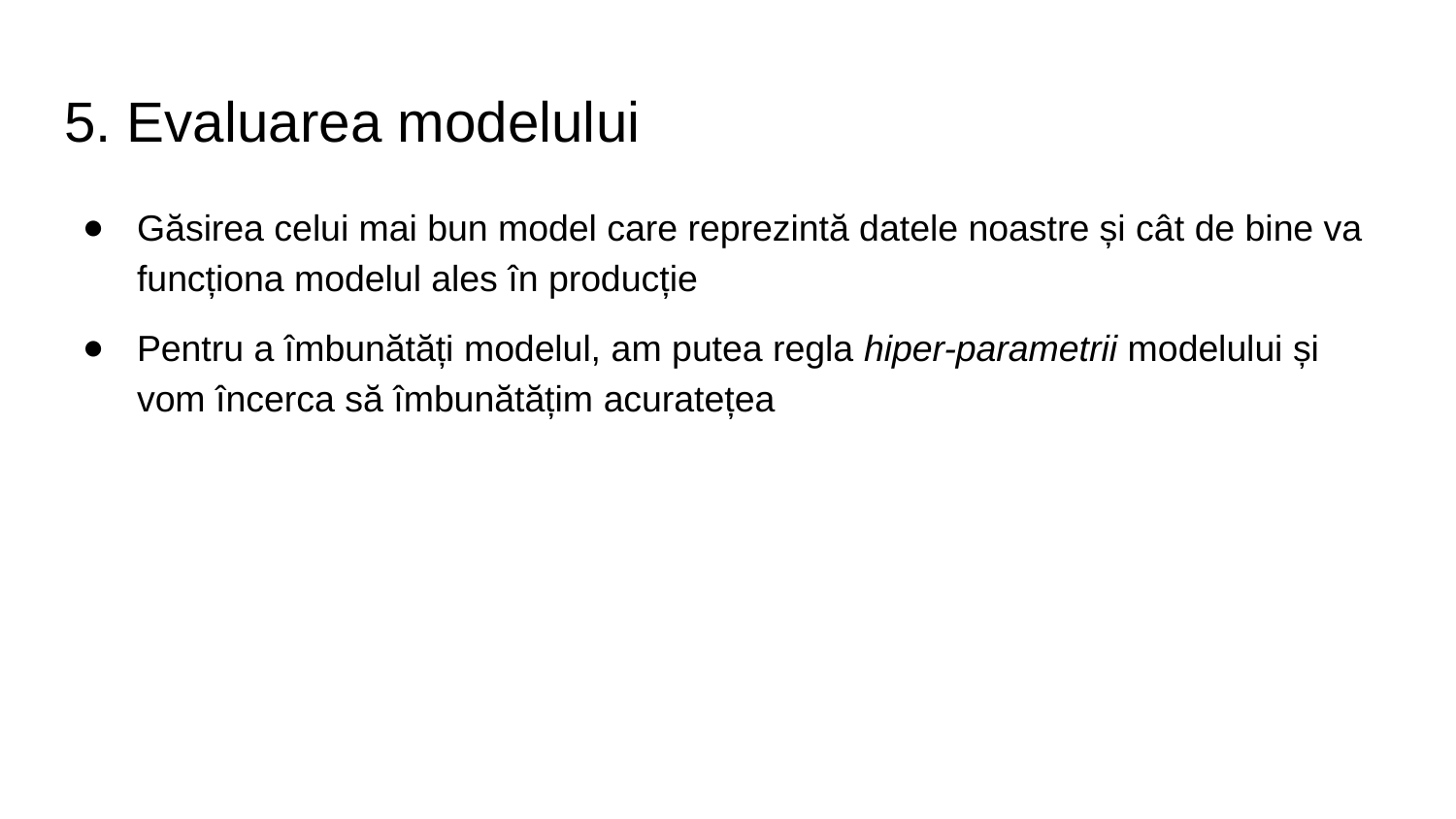

# 5. Evaluarea modelului
Găsirea celui mai bun model care reprezintă datele noastre și cât de bine va funcționa modelul ales în producție
Pentru a îmbunătăți modelul, am putea regla hiper-parametrii modelului și vom încerca să îmbunătățim acuratețea